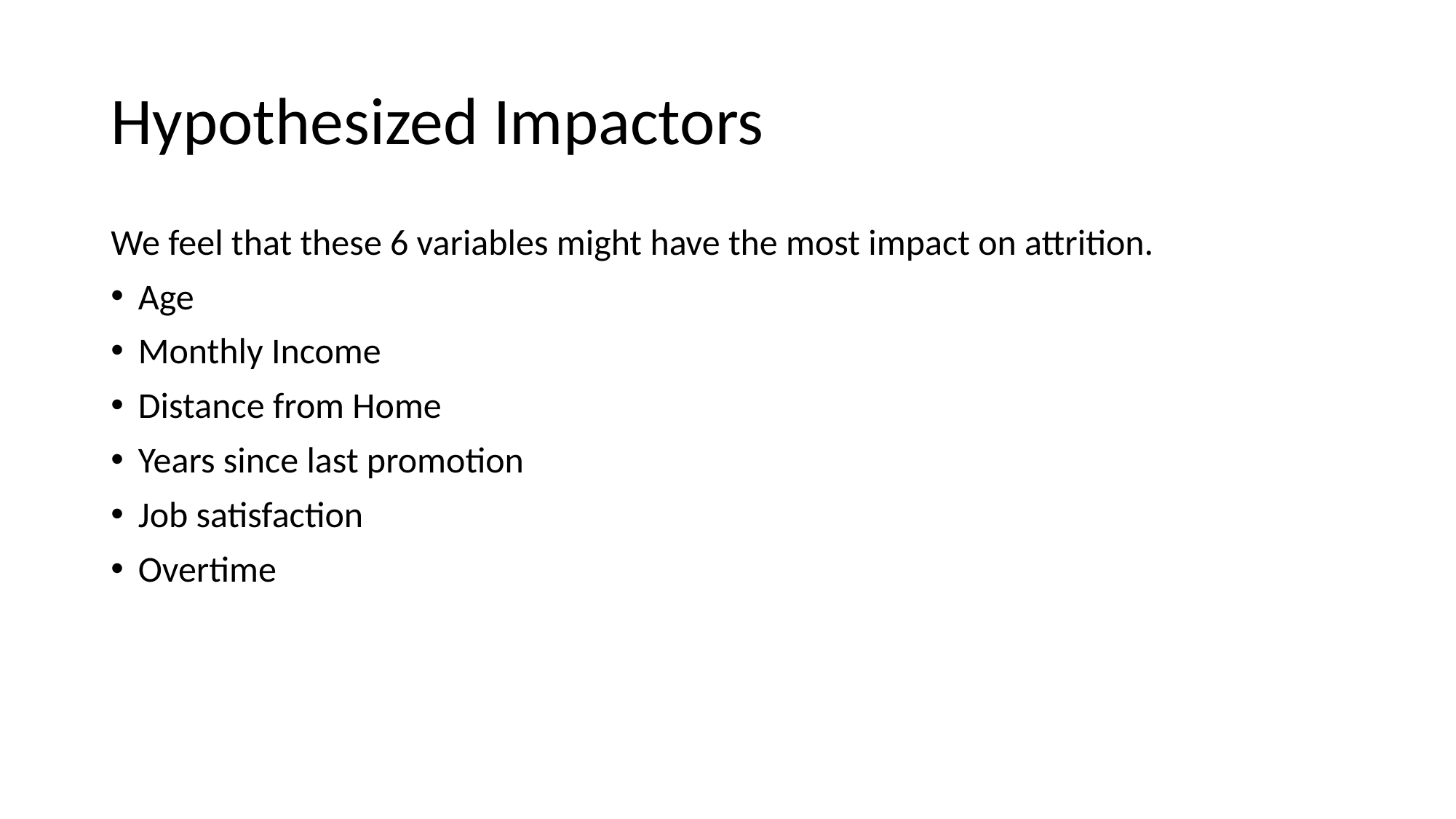

# Hypothesized Impactors
We feel that these 6 variables might have the most impact on attrition.
Age
Monthly Income
Distance from Home
Years since last promotion
Job satisfaction
Overtime